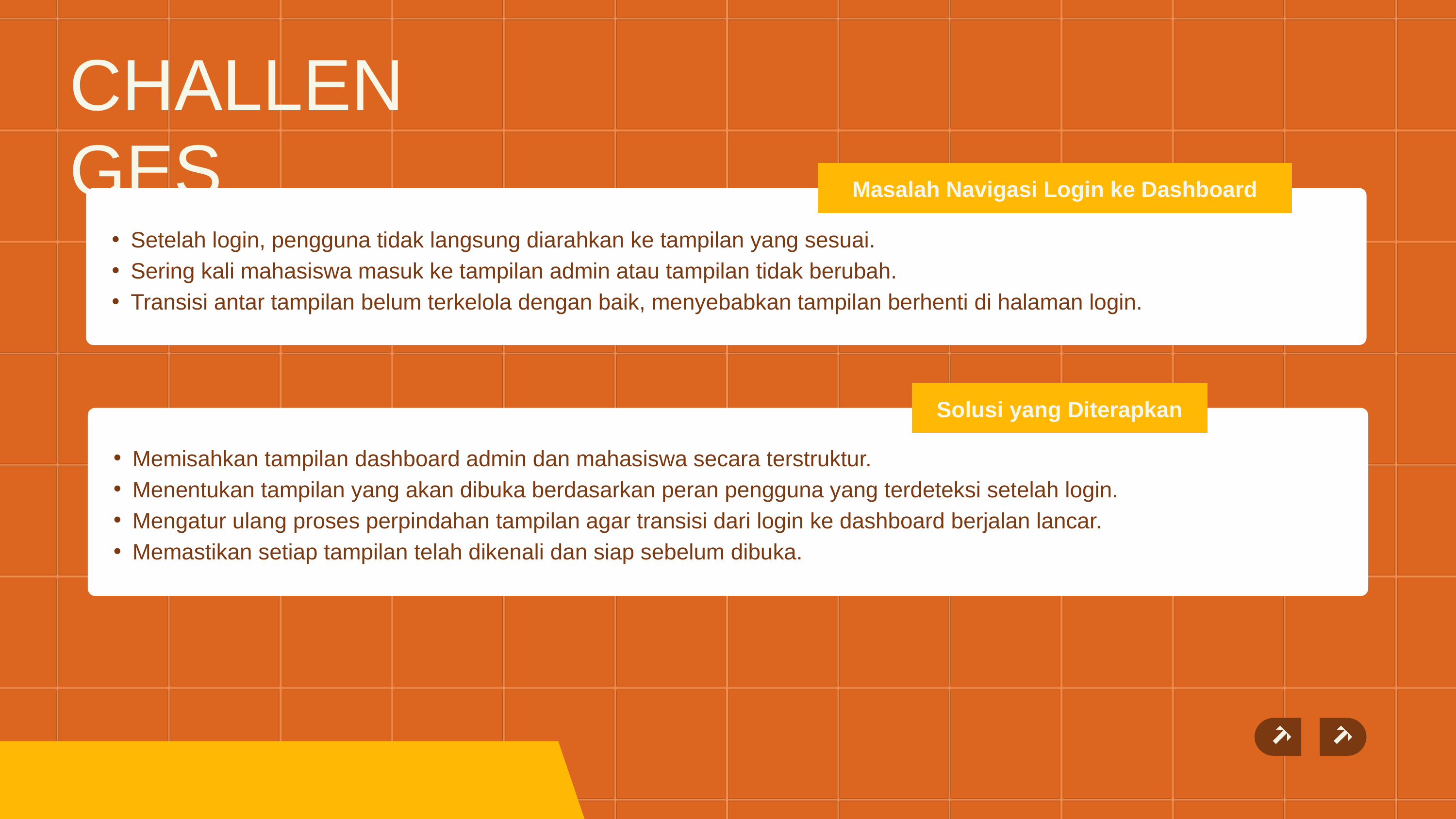

CHALLENGES

Masalah Navigasi Login ke Dashboard

Setelah login, pengguna tidak langsung diarahkan ke tampilan yang sesuai.
Sering kali mahasiswa masuk ke tampilan admin atau tampilan tidak berubah.
Transisi antar tampilan belum terkelola dengan baik, menyebabkan tampilan berhenti di halaman login.

Solusi yang Diterapkan

Memisahkan tampilan dashboard admin dan mahasiswa secara terstruktur.
Menentukan tampilan yang akan dibuka berdasarkan peran pengguna yang terdeteksi setelah login.
Mengatur ulang proses perpindahan tampilan agar transisi dari login ke dashboard berjalan lancar.
Memastikan setiap tampilan telah dikenali dan siap sebelum dibuka.